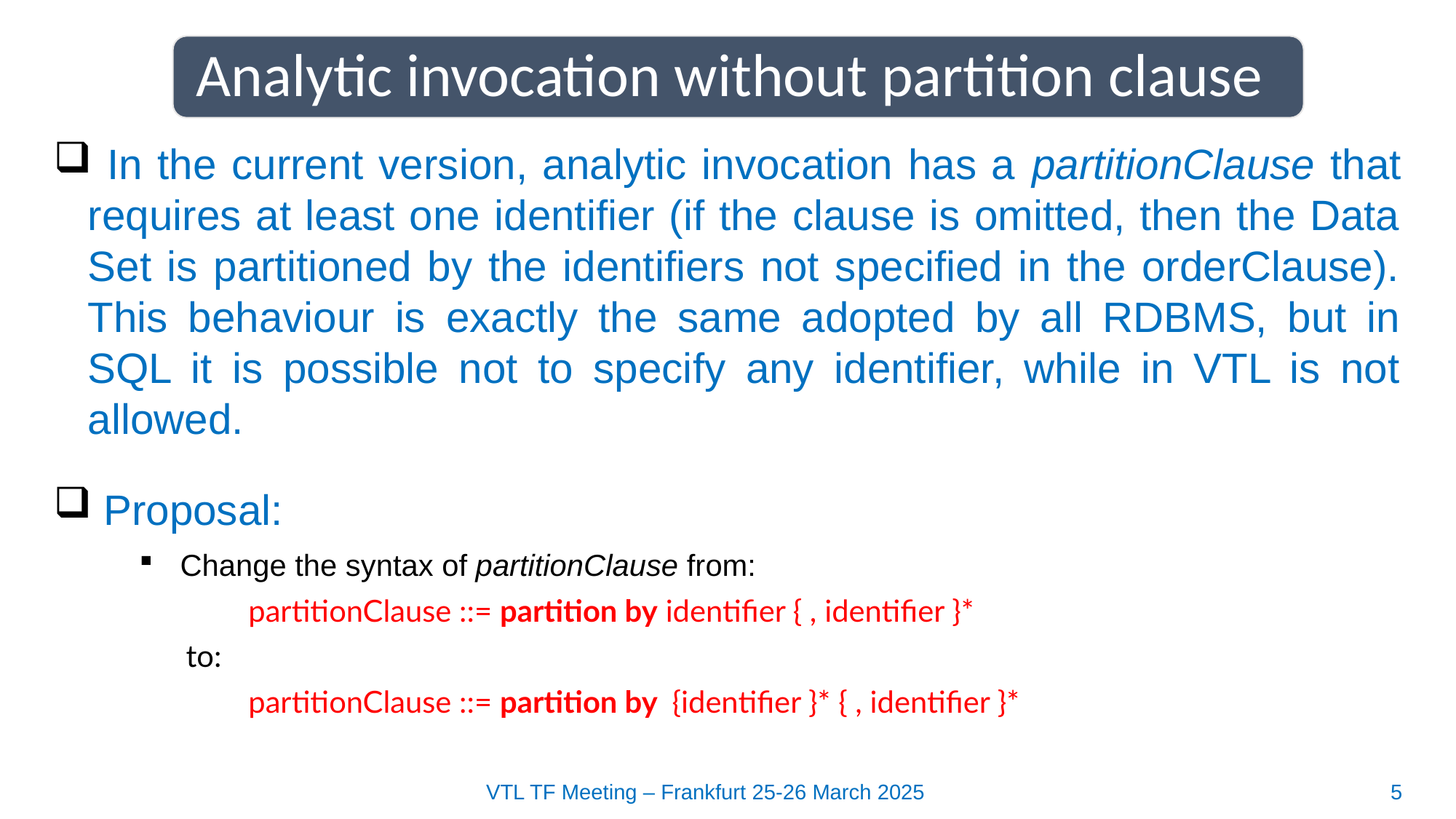

Analytic invocation without partition clause
 In the current version, analytic invocation has a partitionClause that requires at least one identifier (if the clause is omitted, then the Data Set is partitioned by the identifiers not specified in the orderClause). This behaviour is exactly the same adopted by all RDBMS, but in SQL it is possible not to specify any identifier, while in VTL is not allowed.
 Proposal:
Change the syntax of partitionClause from:
	partitionClause ::= partition by identifier { , identifier }*
      to:
	partitionClause ::= partition by  {identifier }* { , identifier }*
VTL TF Meeting – Frankfurt 25-26 March 2025
5